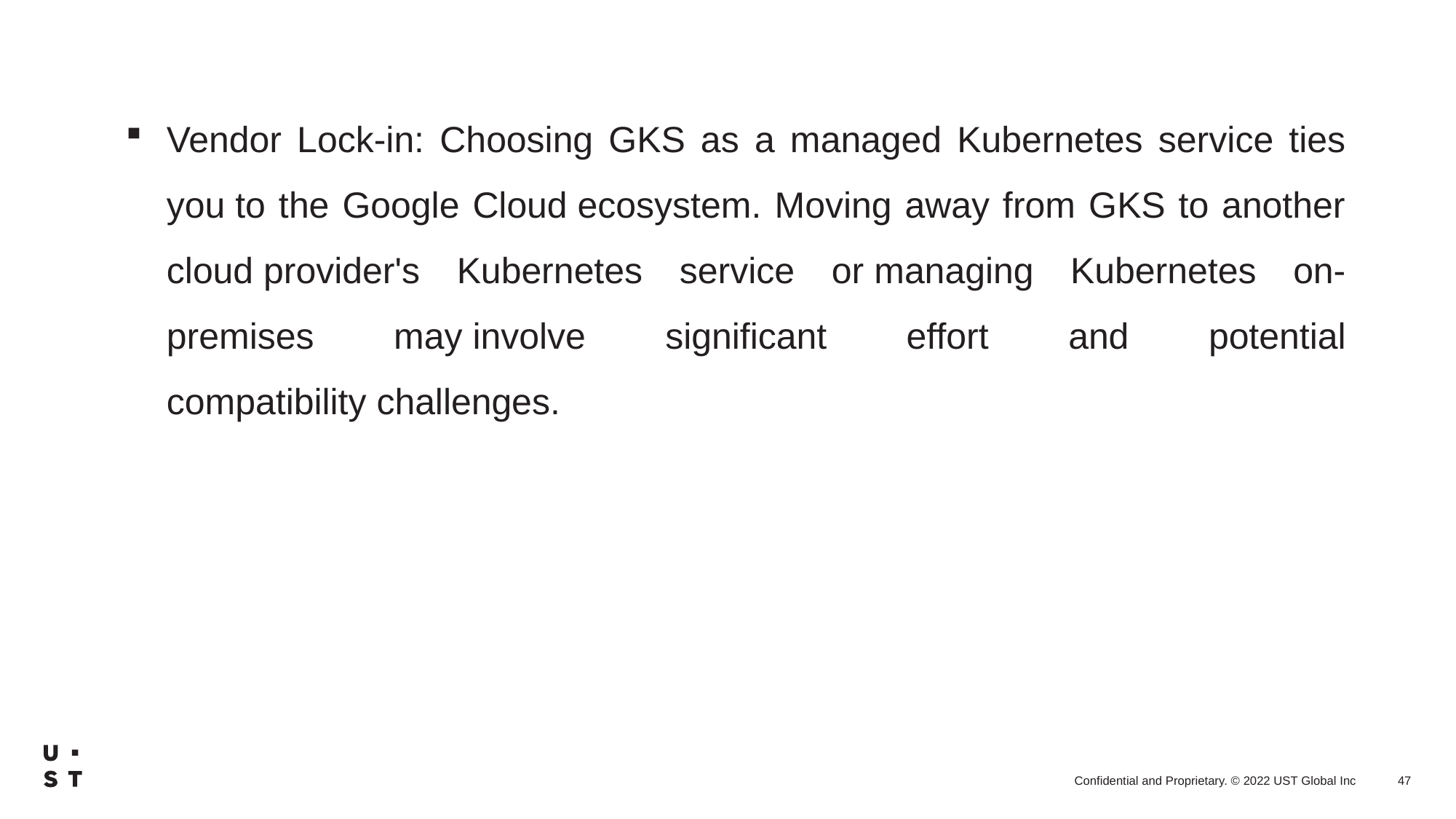

Vendor Lock-in: Choosing GKS as a managed Kubernetes service ties you to the Google Cloud ecosystem. Moving away from GKS to another cloud provider's Kubernetes service or managing Kubernetes on-premises may involve significant effort and potential compatibility challenges.